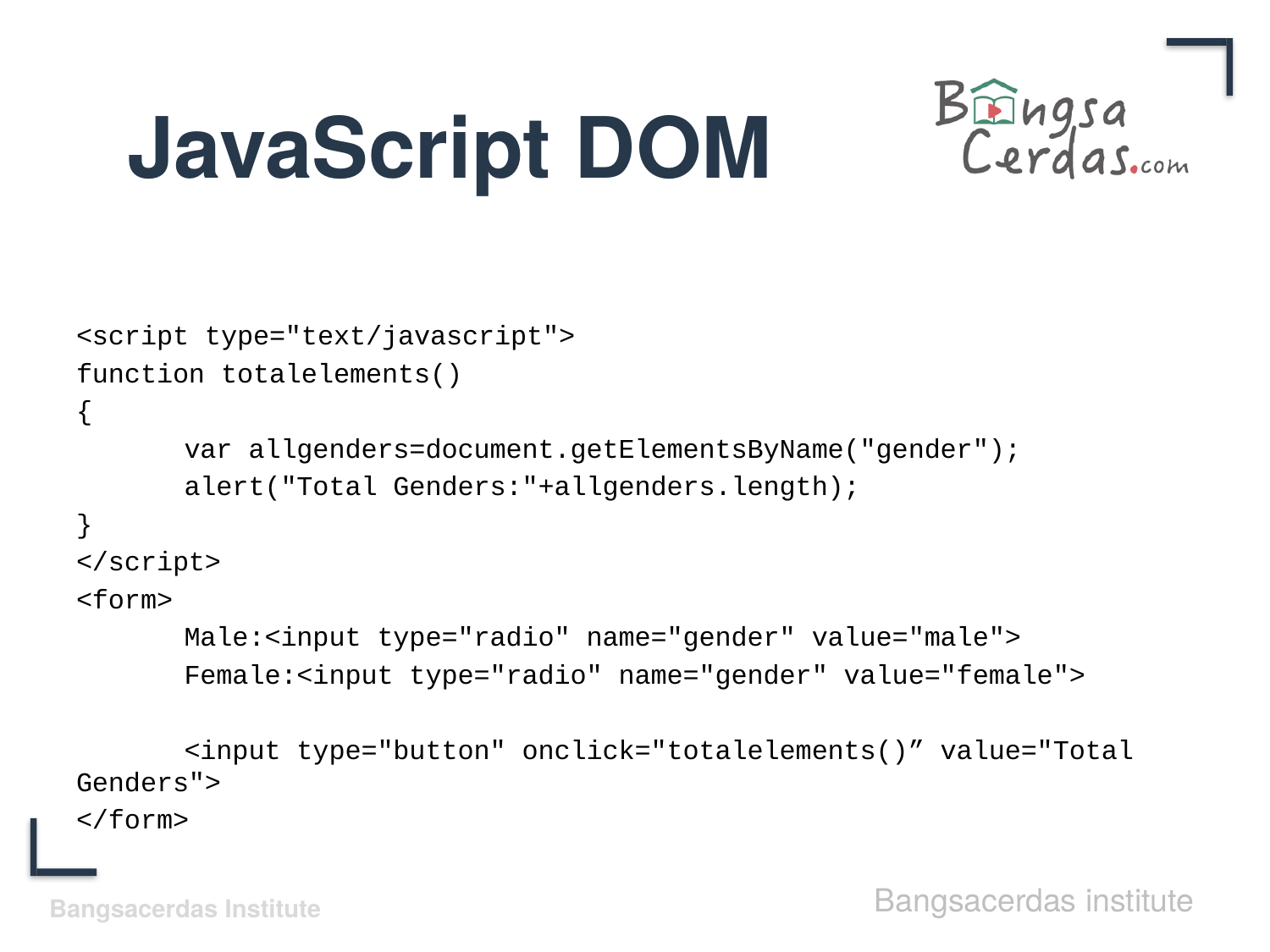

# JavaScript DOM
<script type="text/javascript">
function totalelements()
{
	var allgenders=document.getElementsByName("gender");
	alert("Total Genders:"+allgenders.length);
}
</script>
<form>
	Male:<input type="radio" name="gender" value="male">
	Female:<input type="radio" name="gender" value="female">

	<input type="button" onclick="totalelements()” value="Total Genders">
</form>